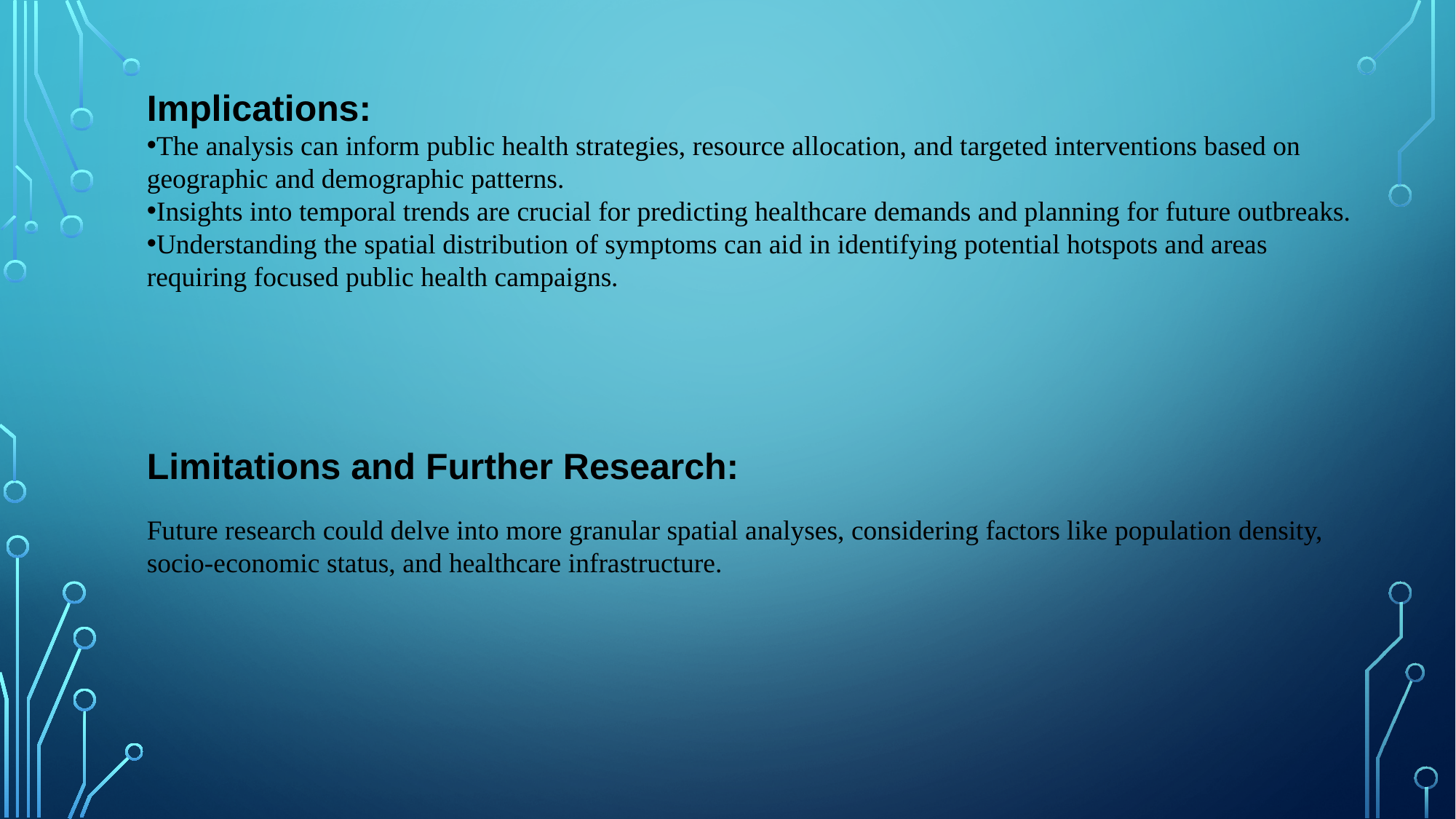

Implications:
The analysis can inform public health strategies, resource allocation, and targeted interventions based on geographic and demographic patterns.
Insights into temporal trends are crucial for predicting healthcare demands and planning for future outbreaks.
Understanding the spatial distribution of symptoms can aid in identifying potential hotspots and areas requiring focused public health campaigns.
Limitations and Further Research:
Future research could delve into more granular spatial analyses, considering factors like population density, socio-economic status, and healthcare infrastructure.